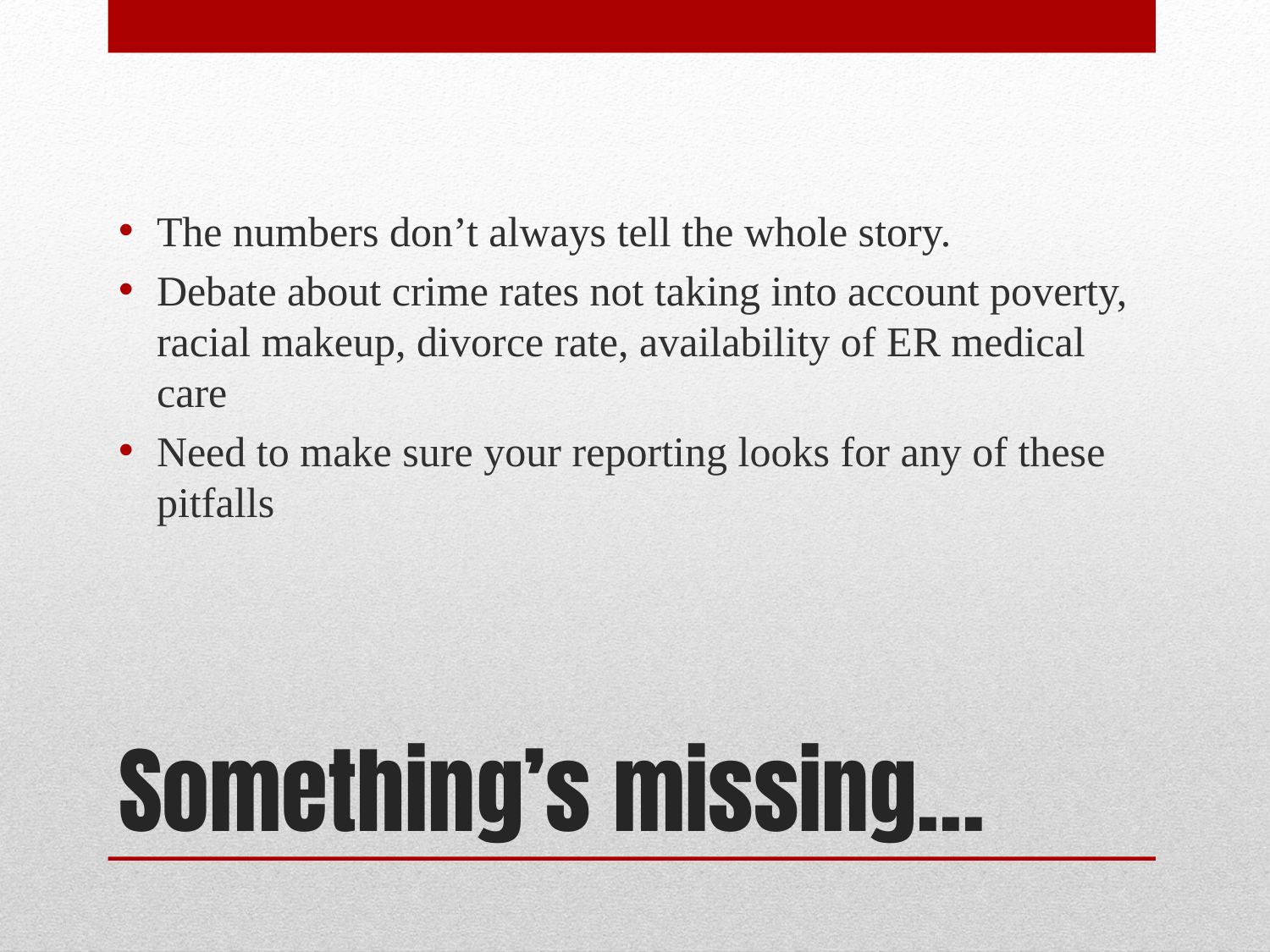

The numbers don’t always tell the whole story.
Debate about crime rates not taking into account poverty, racial makeup, divorce rate, availability of ER medical care
Need to make sure your reporting looks for any of these pitfalls
# Something’s missing…